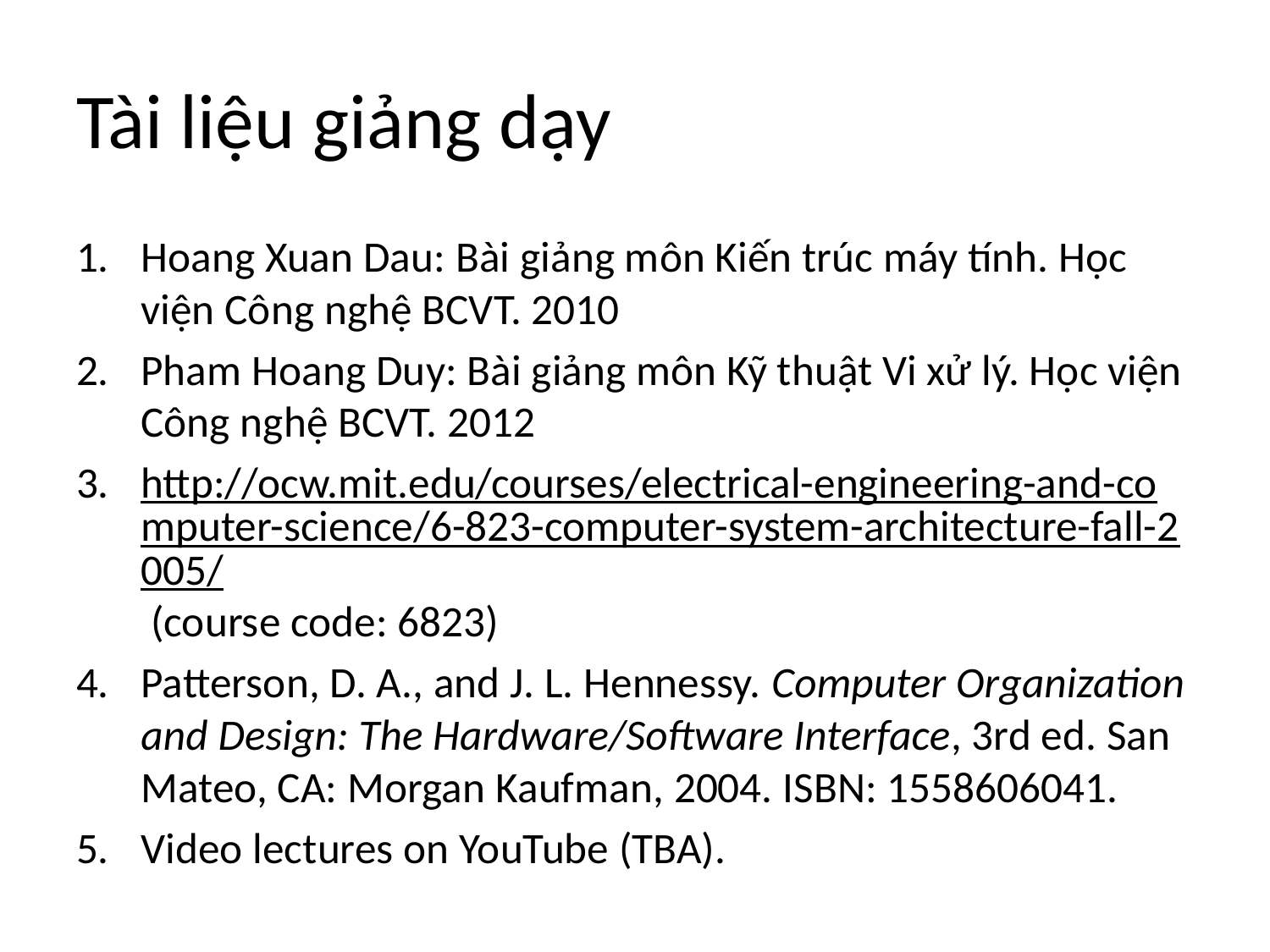

# Tài liệu giảng dạy
Hoang Xuan Dau: Bài giảng môn Kiến trúc máy tính. Học viện Công nghệ BCVT. 2010
Pham Hoang Duy: Bài giảng môn Kỹ thuật Vi xử lý. Học viện Công nghệ BCVT. 2012
http://ocw.mit.edu/courses/electrical-engineering-and-computer-science/6-823-computer-system-architecture-fall-2005/ (course code: 6823)
Patterson, D. A., and J. L. Hennessy. Computer Organization and Design: The Hardware/Software Interface, 3rd ed. San Mateo, CA: Morgan Kaufman, 2004. ISBN: 1558606041.
Video lectures on YouTube (TBA).